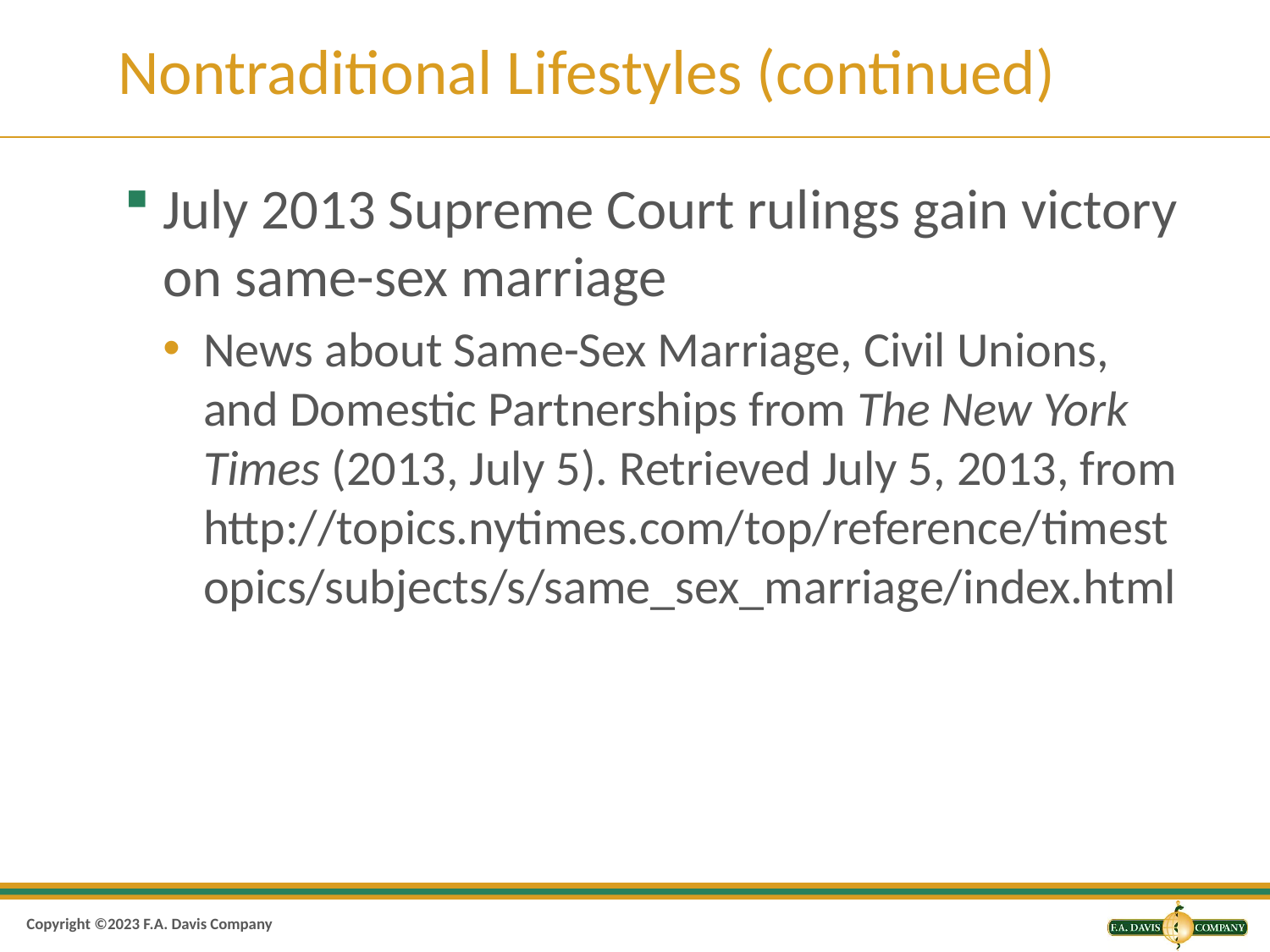

# Nontraditional Lifestyles (continued)
July 2013 Supreme Court rulings gain victory on same-sex marriage
News about Same-Sex Marriage, Civil Unions, and Domestic Partnerships from The New York Times (2013, July 5). Retrieved July 5, 2013, from http://topics.nytimes.com/top/reference/timestopics/subjects/s/same_sex_marriage/index.html